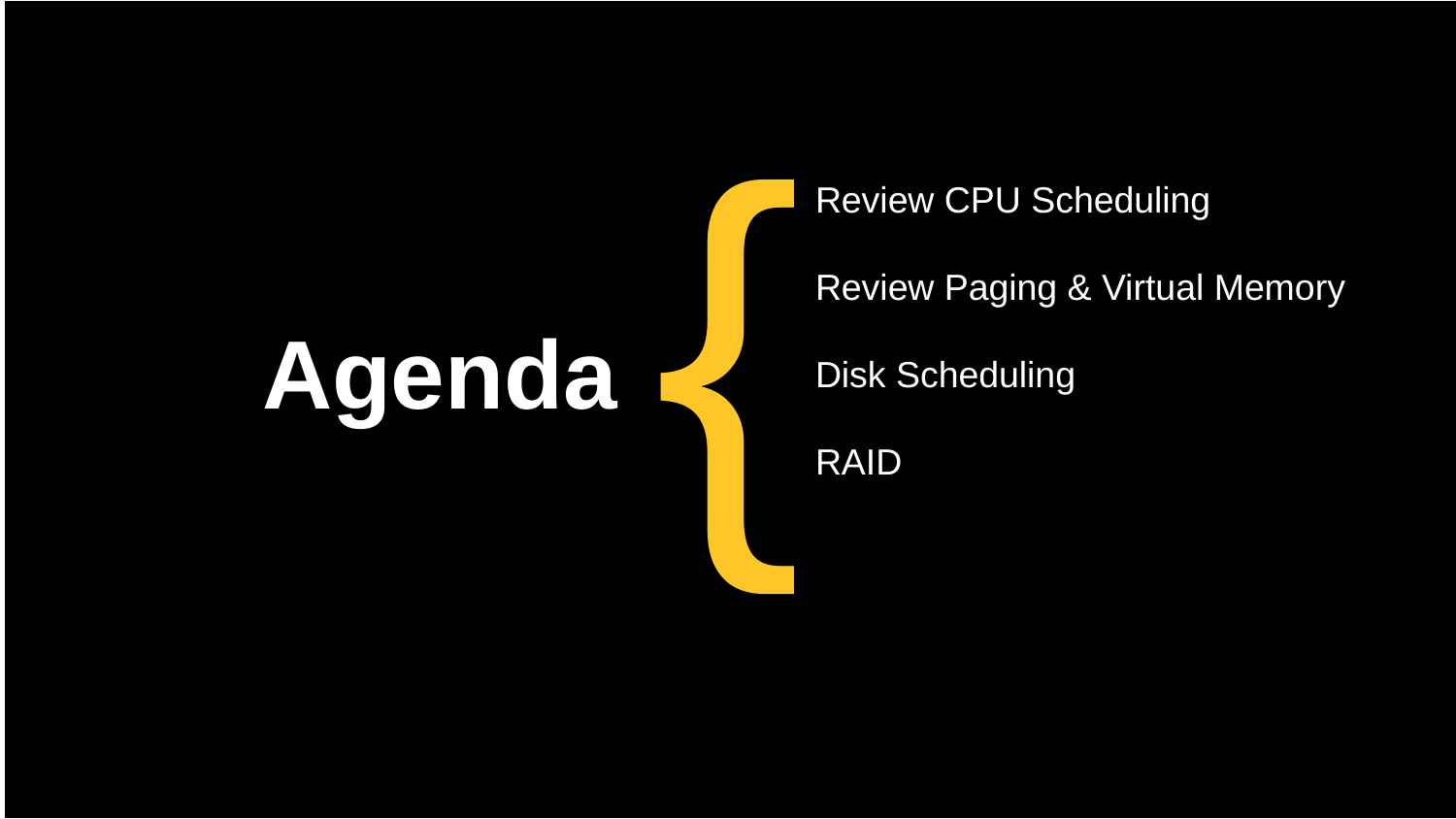

{
Review CPU Scheduling

Review Paging & Virtual Memory

Disk Scheduling

RAID
# Agenda